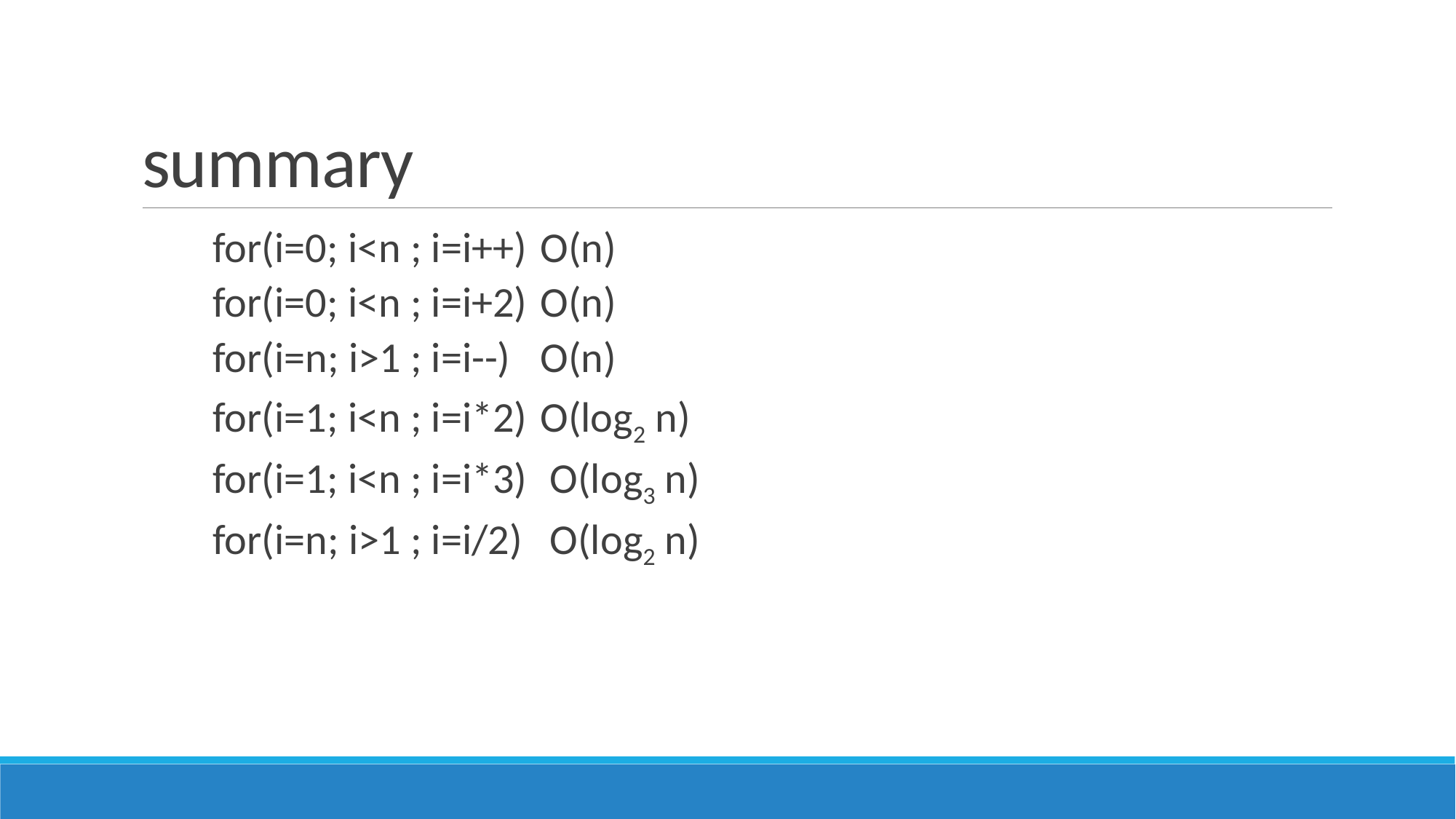

# summary
for(i=0; i<n ; i=i++) 	O(n)
for(i=0; i<n ; i=i+2) 	O(n)
for(i=n; i>1 ; i=i--) 	O(n)
for(i=1; i<n ; i=i*2) 	O(log2 n)
for(i=1; i<n ; i=i*3) 	 O(log3 n)
for(i=n; i>1 ; i=i/2) 	 O(log2 n)